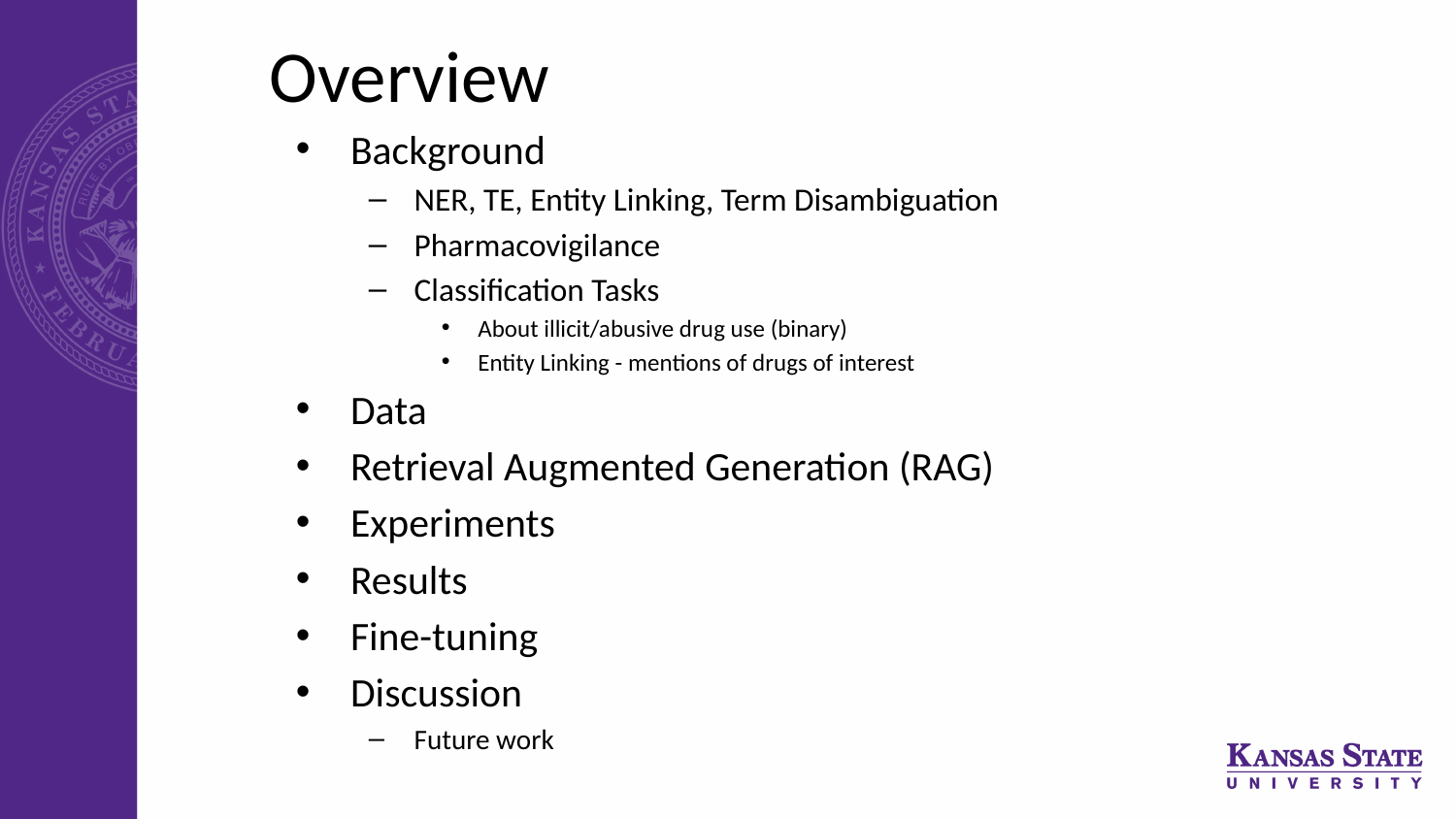

# Overview
Background
NER, TE, Entity Linking, Term Disambiguation
Pharmacovigilance
Classification Tasks
About illicit/abusive drug use (binary)
Entity Linking - mentions of drugs of interest
Data
Retrieval Augmented Generation (RAG)
Experiments
Results
Fine-tuning
Discussion
Future work